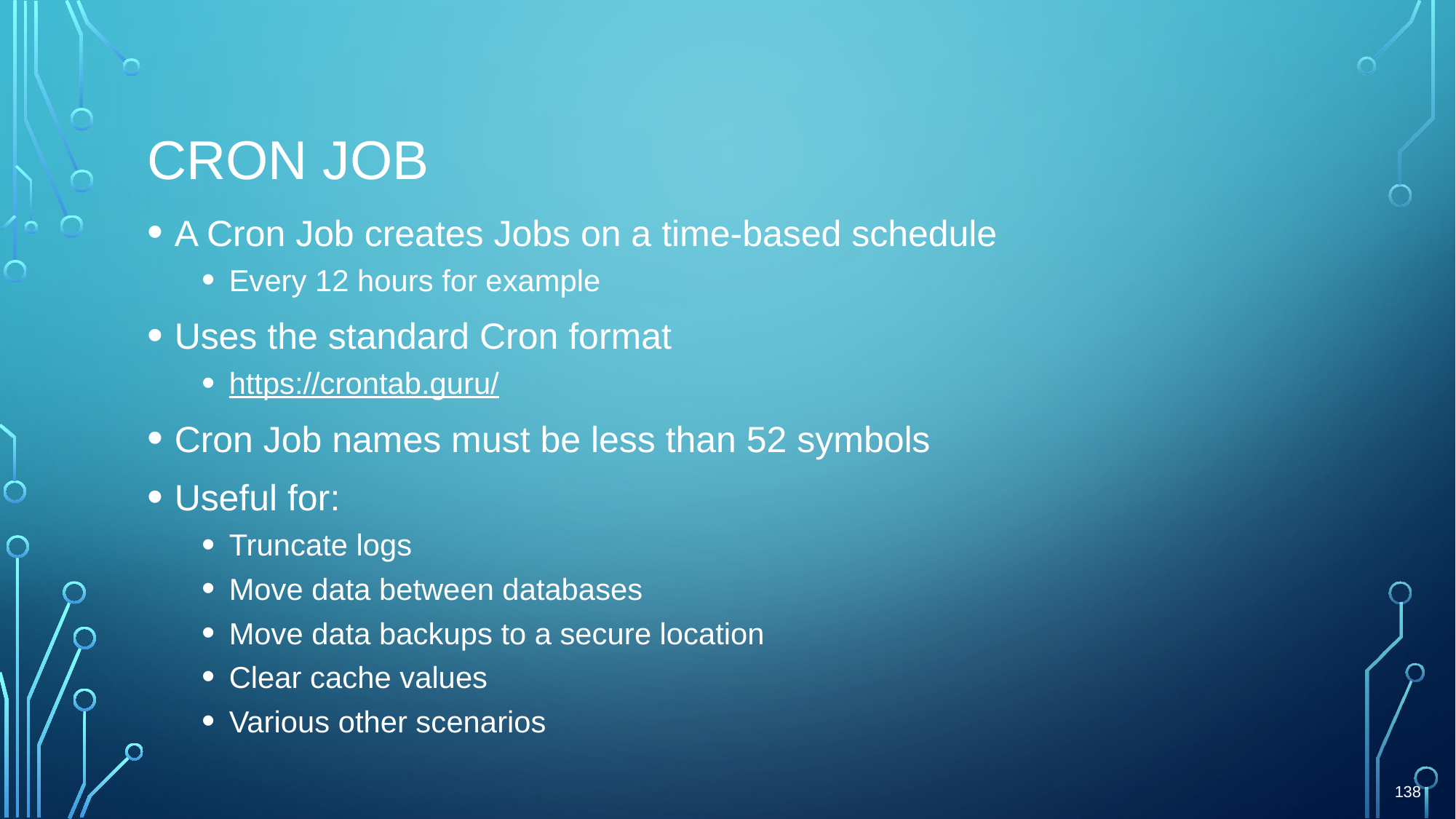

# Cron job
A Cron Job creates Jobs on a time-based schedule
Every 12 hours for example
Uses the standard Cron format
https://crontab.guru/
Cron Job names must be less than 52 symbols
Useful for:
Truncate logs
Move data between databases
Move data backups to a secure location
Clear cache values
Various other scenarios

138